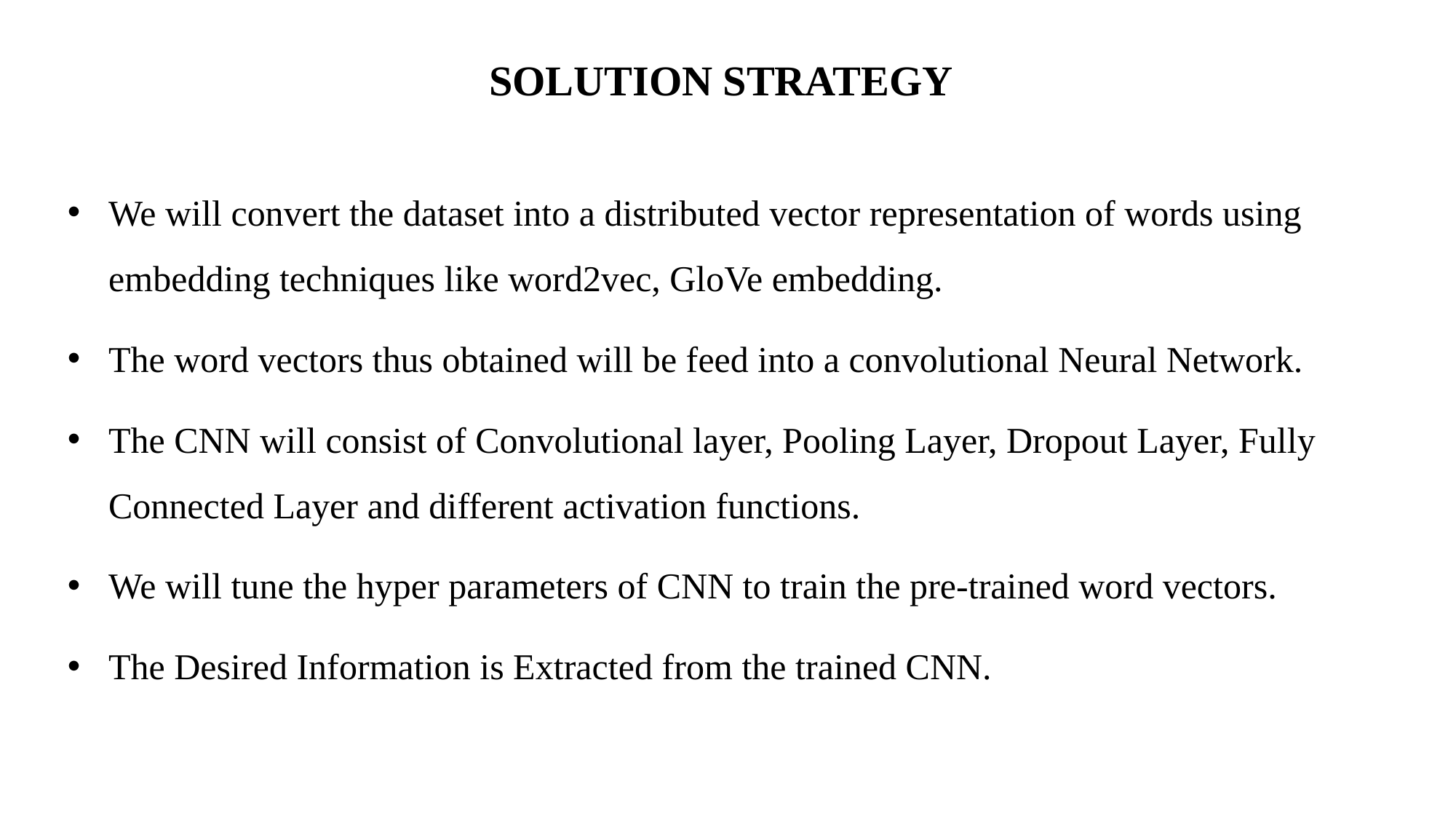

# SOLUTION STRATEGY
We will convert the dataset into a distributed vector representation of words using embedding techniques like word2vec, GloVe embedding.
The word vectors thus obtained will be feed into a convolutional Neural Network.
The CNN will consist of Convolutional layer, Pooling Layer, Dropout Layer, Fully Connected Layer and different activation functions.
We will tune the hyper parameters of CNN to train the pre-trained word vectors.
The Desired Information is Extracted from the trained CNN.